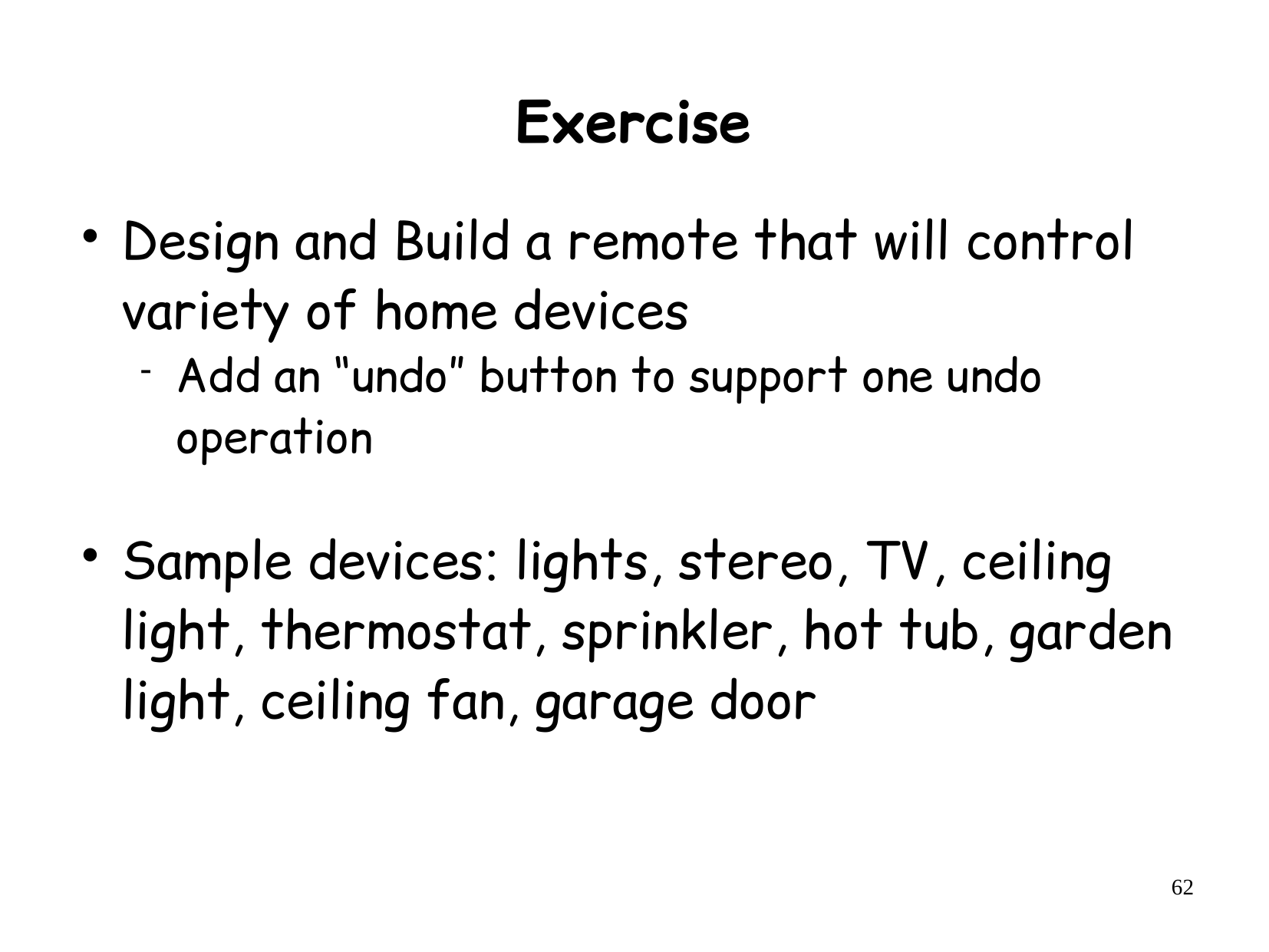

# Exercise
Design and Build a remote that will control variety of home devices
Add an “undo” button to support one undo operation
Sample devices: lights, stereo, TV, ceiling light, thermostat, sprinkler, hot tub, garden light, ceiling fan, garage door